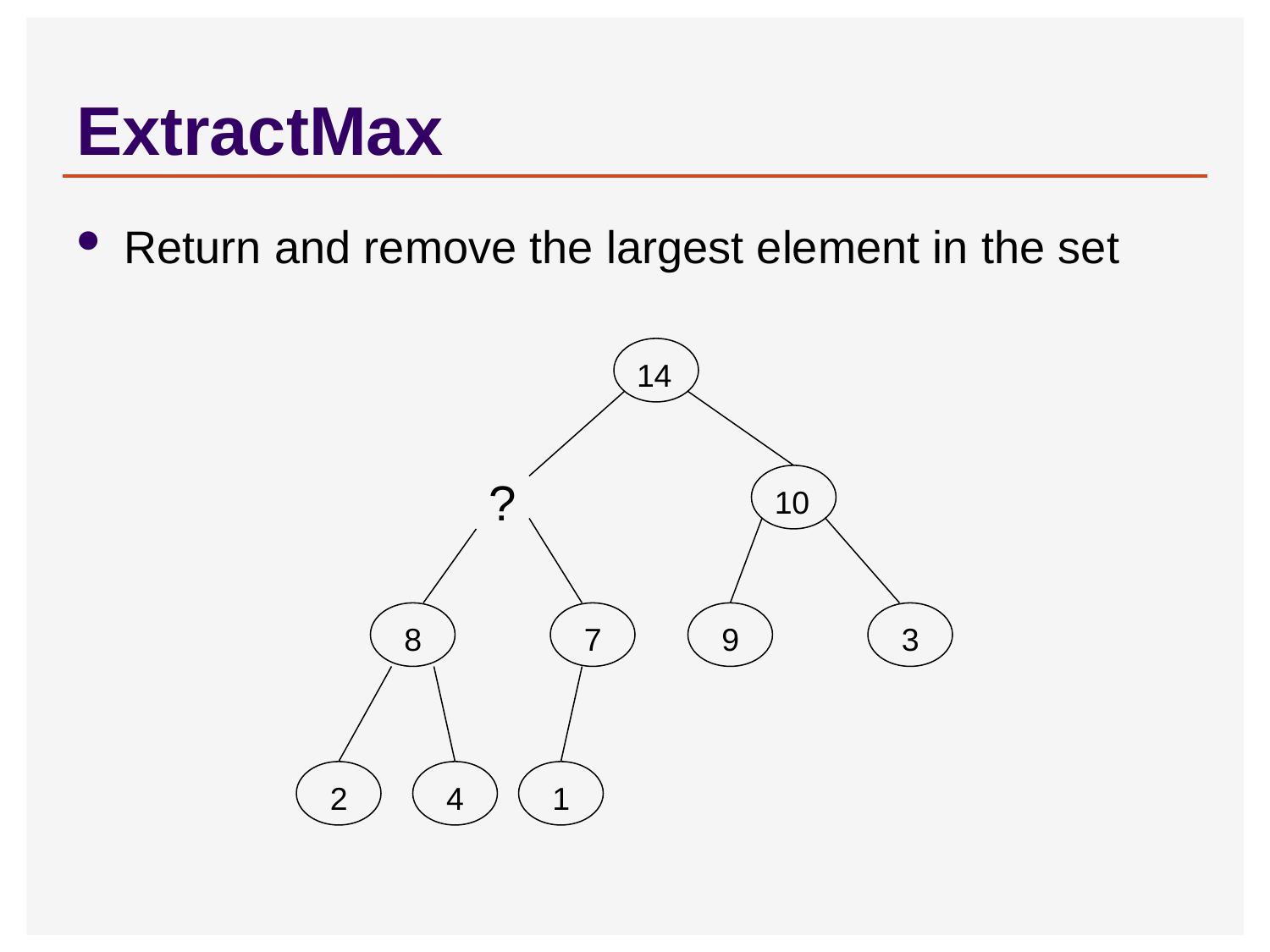

# ExtractMax
Return and remove the largest element in the set

14

?

10

8

7

9

3

2

4

1